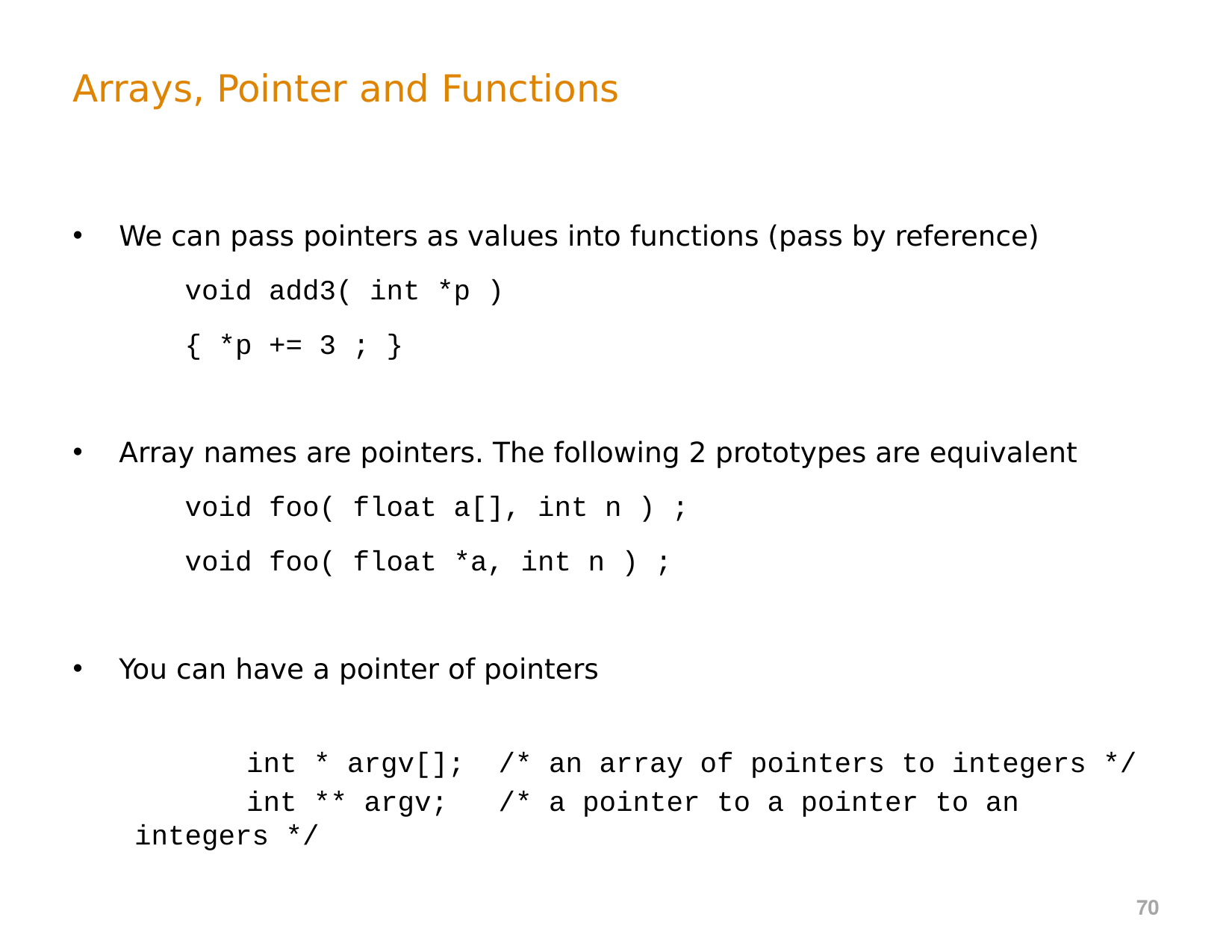

# Arrays, Pointer and Functions

We can pass pointers as values into functions (pass by reference)
	void add3( int *p )
	{ *p += 3 ; }

Array names are pointers. The following 2 prototypes are equivalent
	void foo( float a[], int n ) ;
	void foo( float *a, int n ) ;

You can have a pointer of pointers

	int * argv[];  /* an array of pointers to integers */
	int ** argv;   /* a pointer to a pointer to an integers */
70